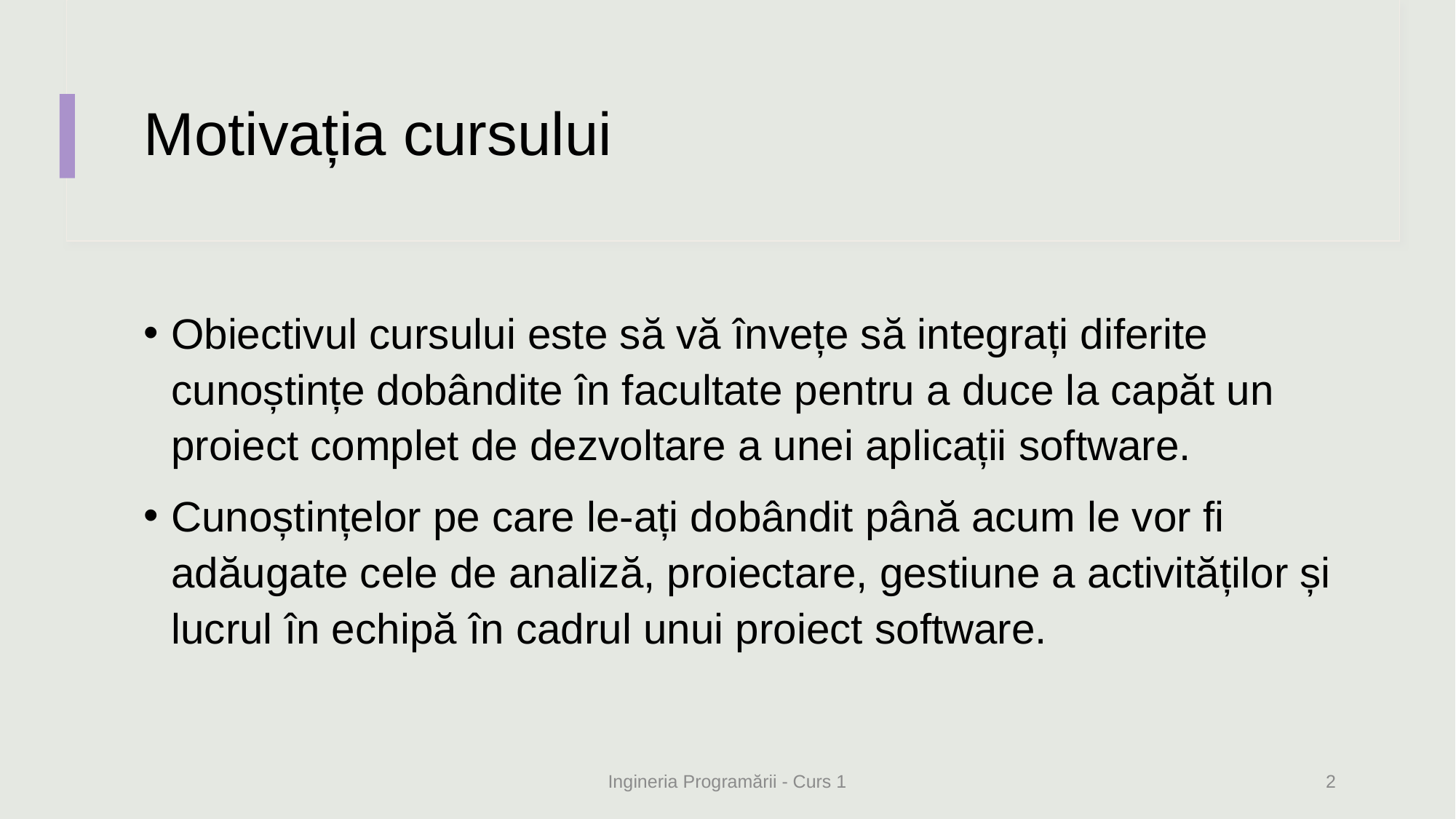

# Motivația cursului
Obiectivul cursului este să vă învețe să integrați diferite cunoștințe dobândite în facultate pentru a duce la capăt un proiect complet de dezvoltare a unei aplicații software.
Cunoștințelor pe care le-ați dobândit până acum le vor fi adăugate cele de analiză, proiectare, gestiune a activităților și lucrul în echipă în cadrul unui proiect software.
Ingineria Programării - Curs 1
2